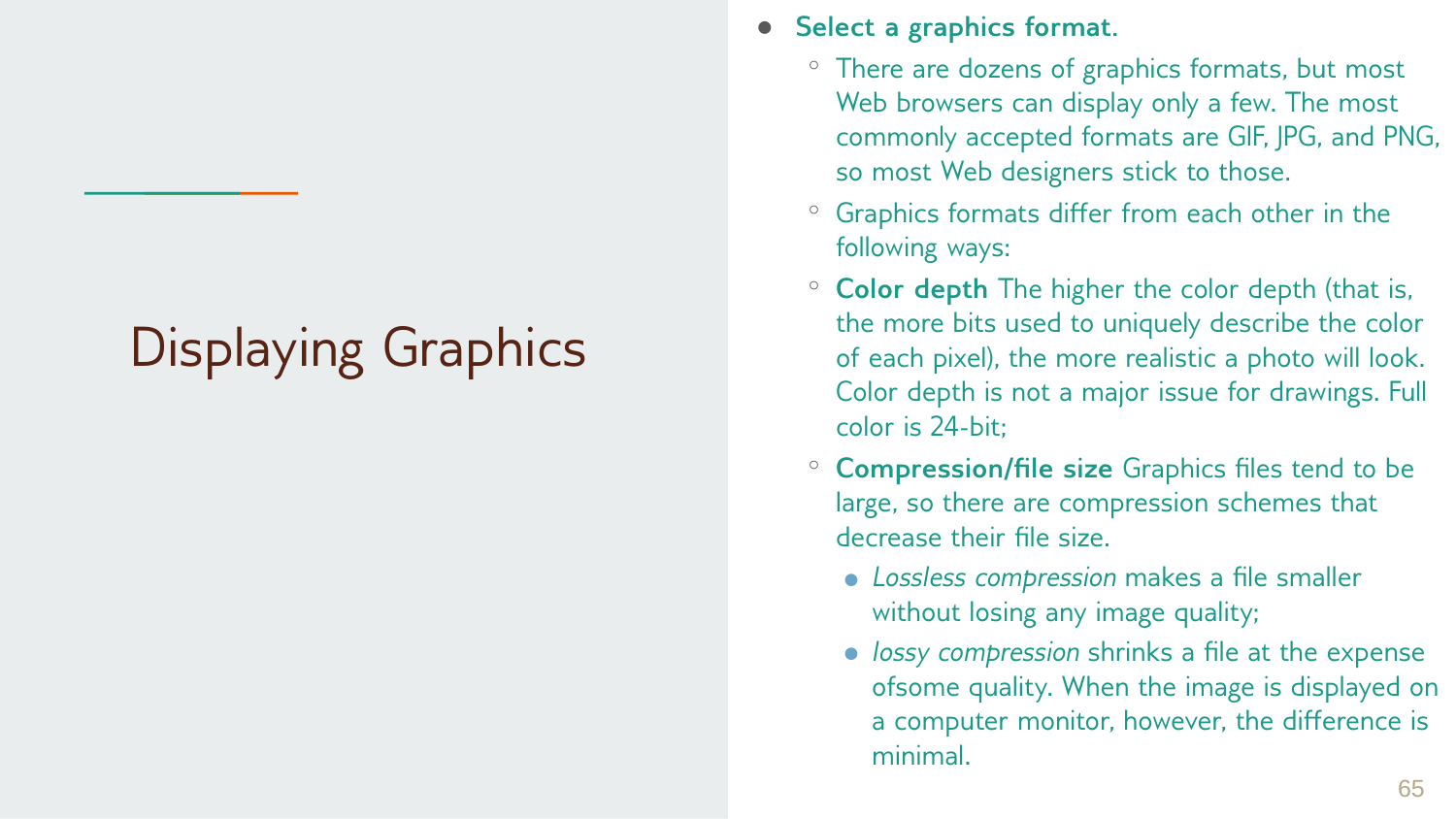

Select a graphics format.
There are dozens of graphics formats, but most Web browsers can display only a few. The most commonly accepted formats are GIF, JPG, and PNG, so most Web designers stick to those.
Graphics formats differ from each other in the following ways:
Color depth The higher the color depth (that is, the more bits used to uniquely describe the color of each pixel), the more realistic a photo will look. Color depth is not a major issue for drawings. Full color is 24-bit;
Compression/file size Graphics files tend to be large, so there are compression schemes that decrease their file size.
Lossless compression makes a file smaller without losing any image quality;
lossy compression shrinks a file at the expense ofsome quality. When the image is displayed on a computer monitor, however, the difference is minimal.

# Displaying Graphics

 65